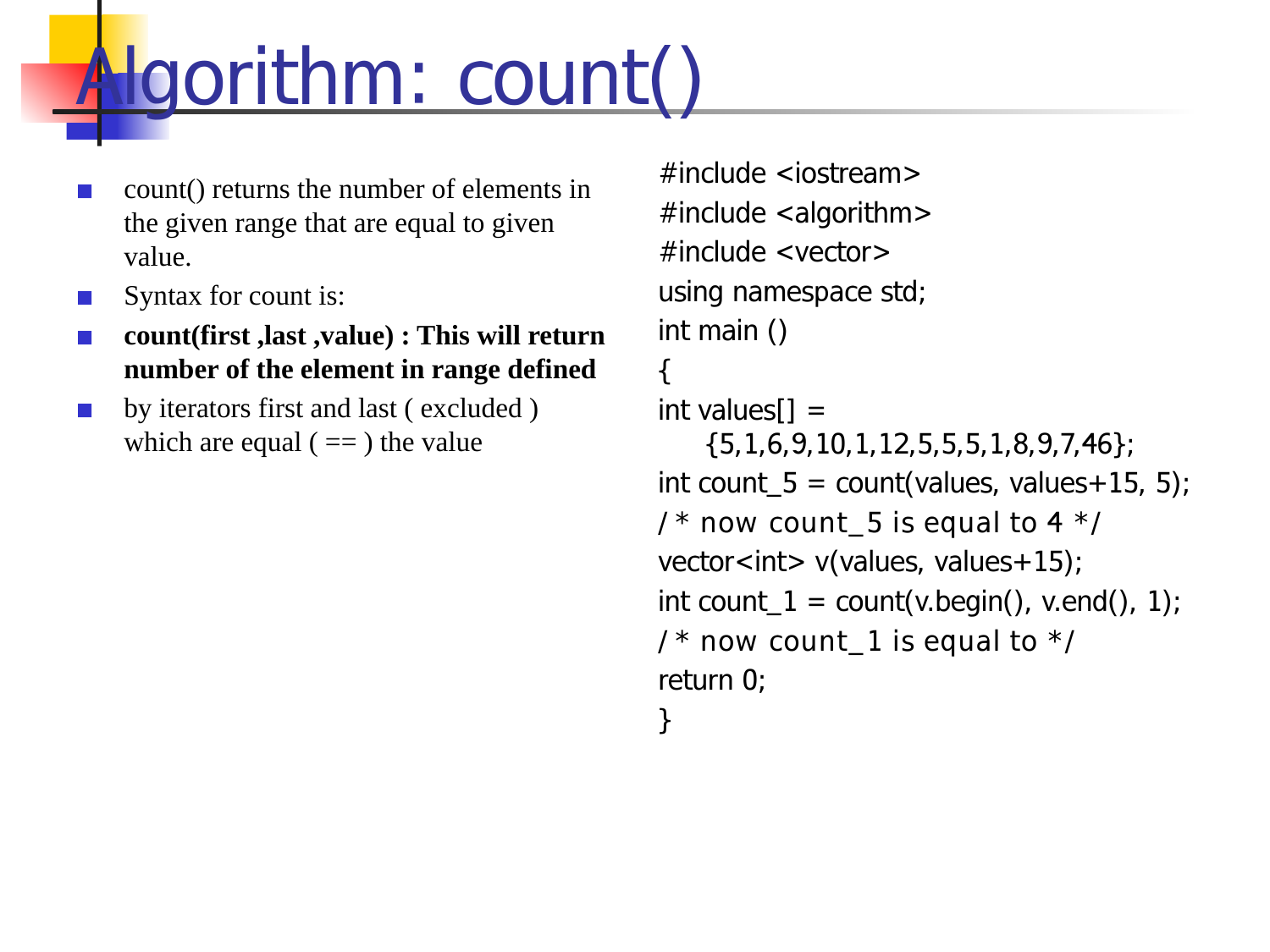

# Algorithm: count()
#include <iostream>
#include <algorithm>
#include <vector>
using namespace std;
int main ()
{
int values[] = {5,1,6,9,10,1,12,5,5,5,1,8,9,7,46};
int count_5 = count(values, values+15, 5);
/* now count_5 is equal to 4 */
vector<int> v(values, values+15);
int count_1 = count(v.begin(), v.end(), 1);
/* now count_1 is equal to */
return 0;
}
count() returns the number of elements in the given range that are equal to given value.
Syntax for count is:
count(first ,last ,value) : This will return number of the element in range defined
by iterators first and last ( excluded ) which are equal ( == ) the value